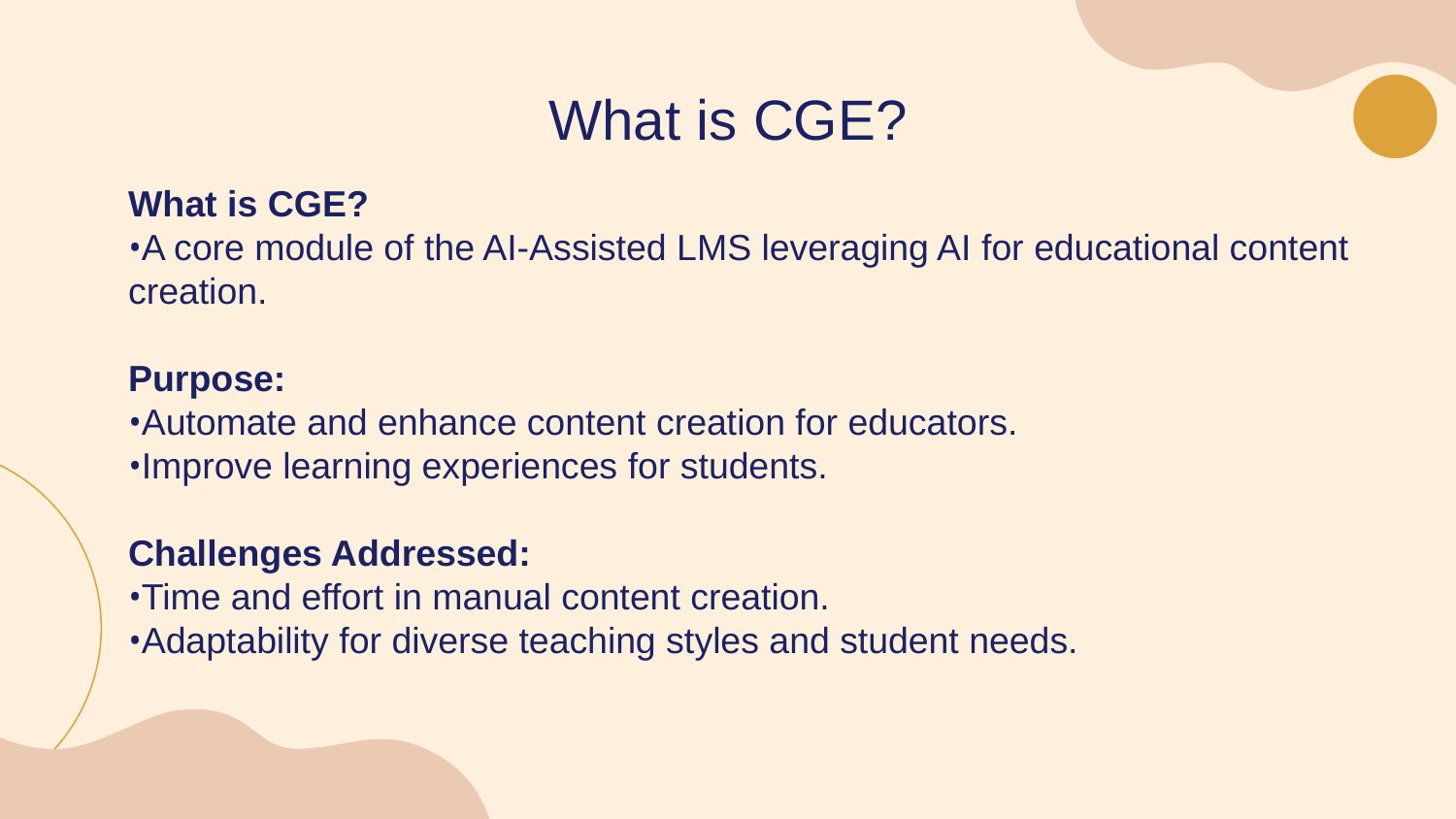

# What is CGE?
What is CGE?
A core module of the AI-Assisted LMS leveraging AI for educational content creation.

Purpose:
Automate and enhance content creation for educators.
Improve learning experiences for students.

Challenges Addressed:
Time and effort in manual content creation.
Adaptability for diverse teaching styles and student needs.